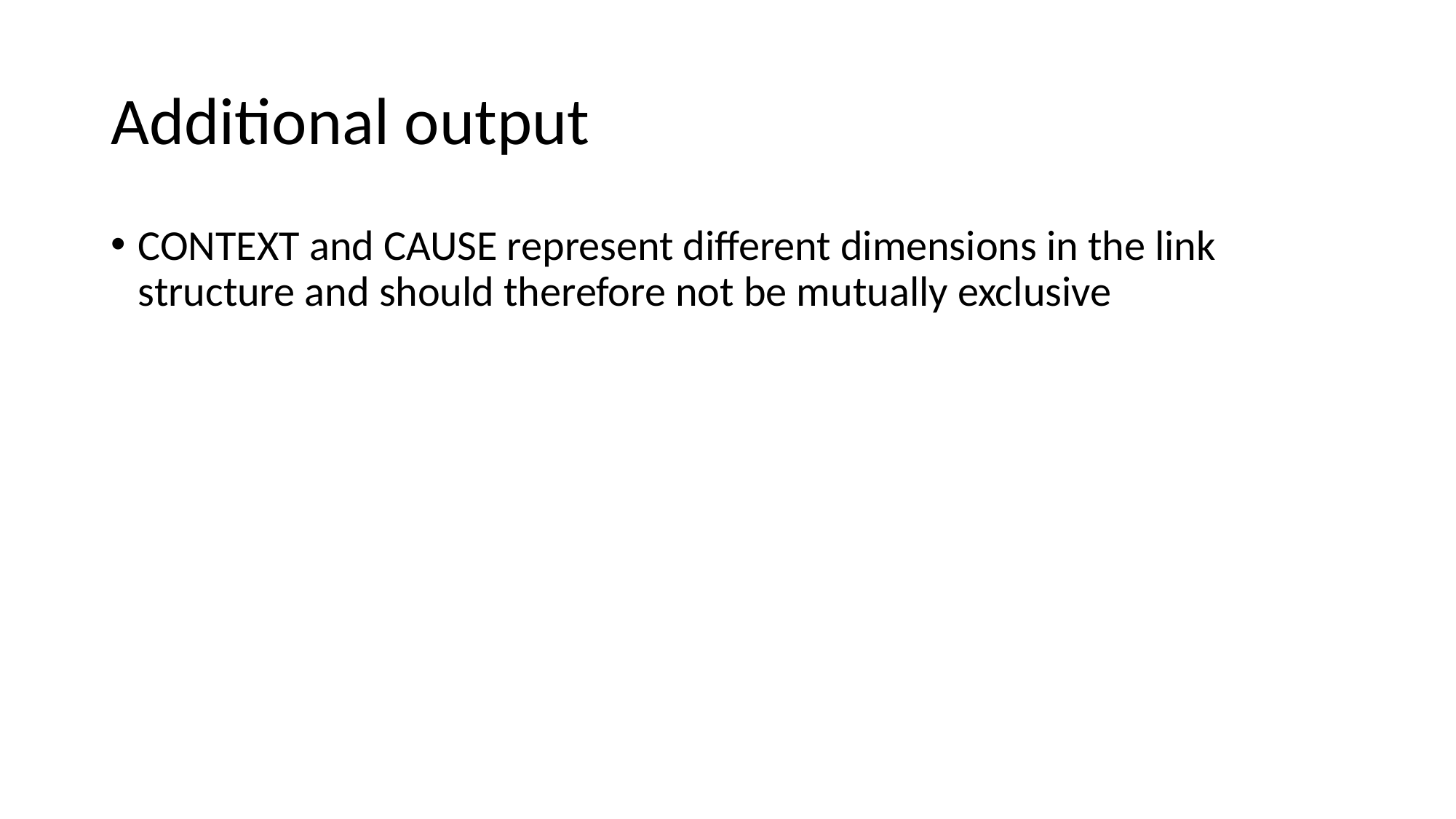

# Additional output
CONTEXT and CAUSE represent different dimensions in the link structure and should therefore not be mutually exclusive